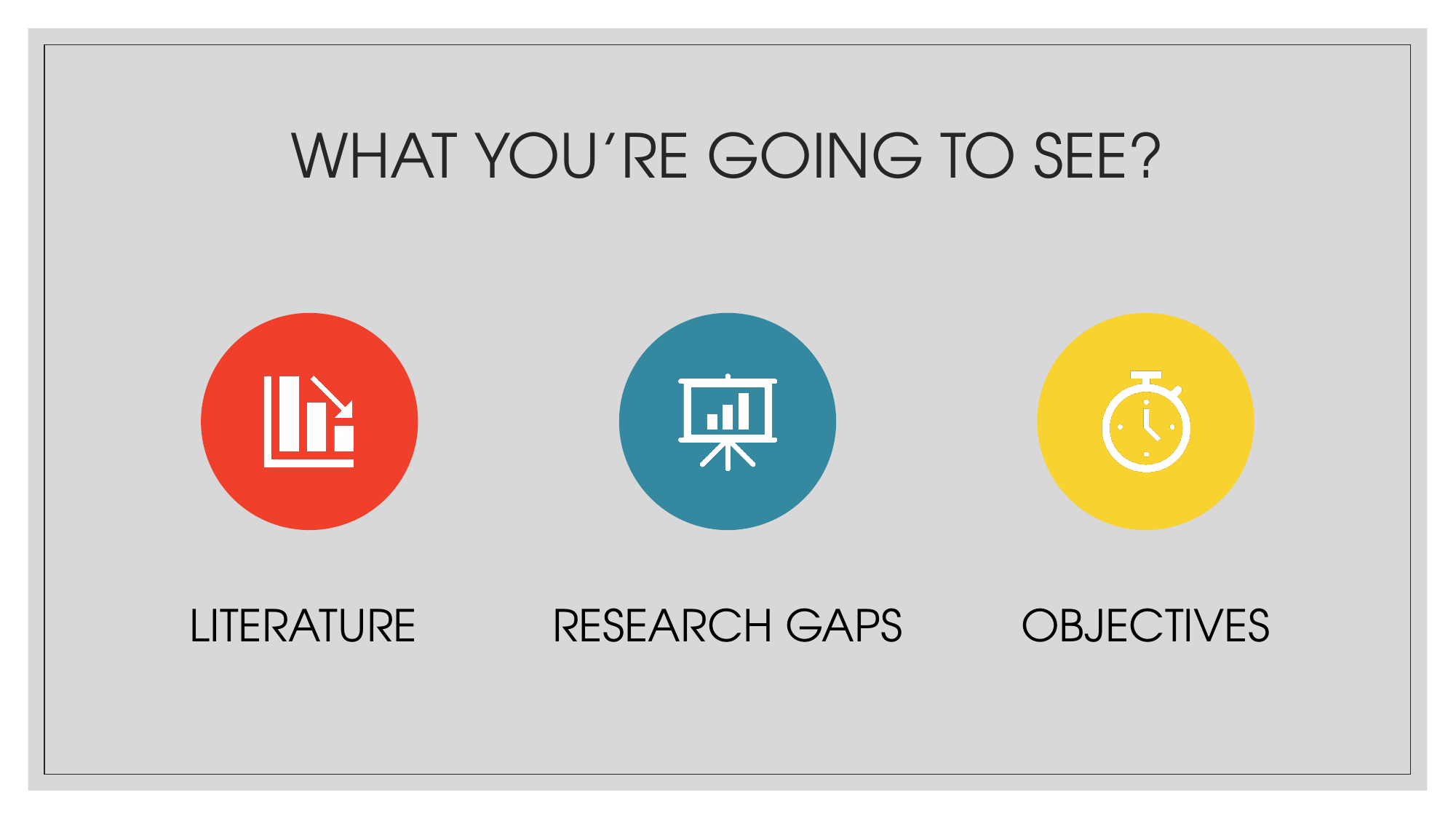

# WHAT YOU’RE GOING TO SEE?
LITERATURE
RESEARCH GAPS
OBJECTIVES